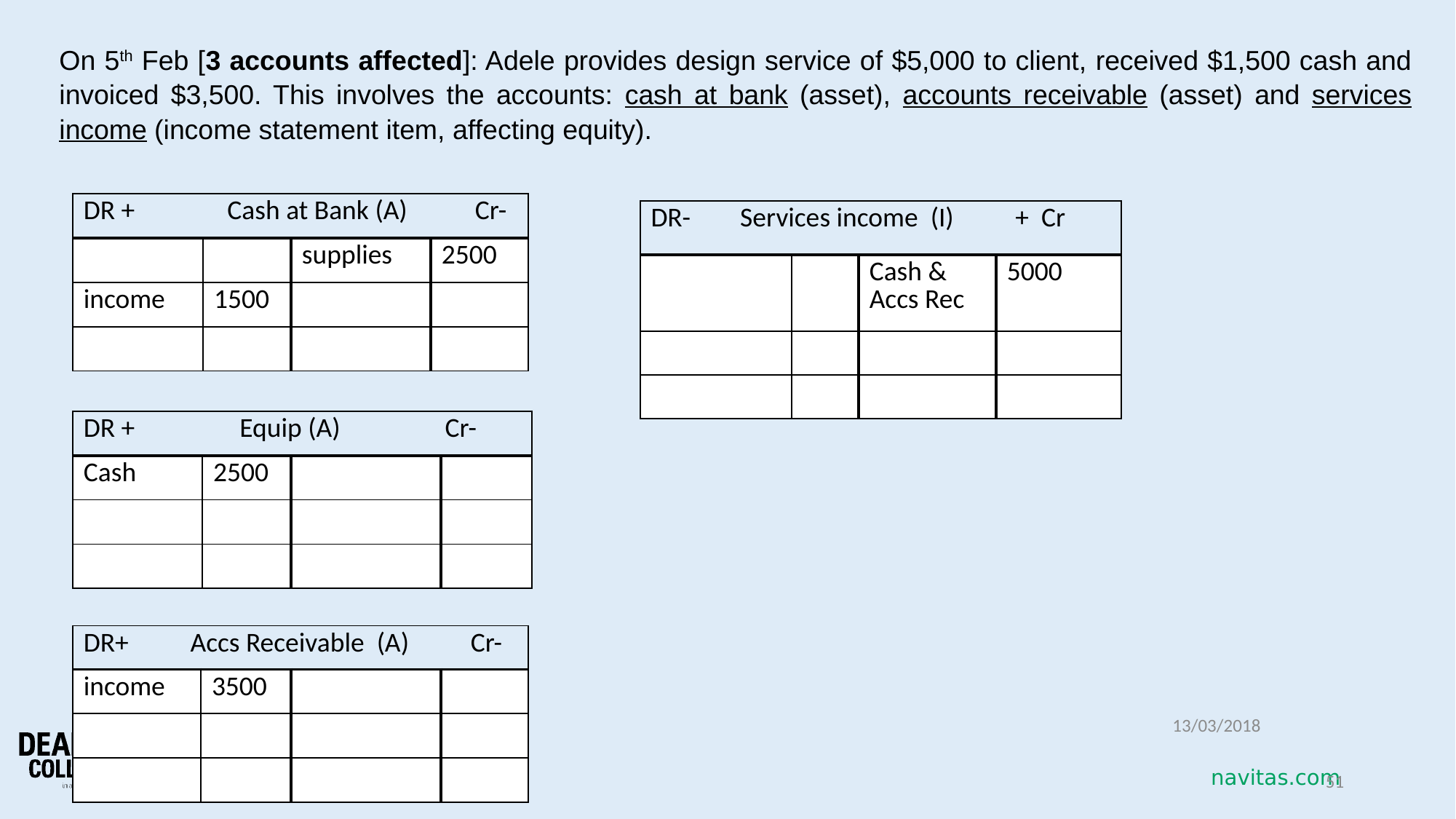

On 5th Feb [3 accounts affected]: Adele provides design service of $5,000 to client, received $1,500 cash and invoiced $3,500. This involves the accounts: cash at bank (asset), accounts receivable (asset) and services income (income statement item, affecting equity).
#
| DR + Cash at Bank (A) Cr- |  |  |  |
| --- | --- | --- | --- |
|  |  | supplies | 2500 |
| income | 1500 |  |  |
|  |  |  |  |
| DR- Services income (I) + Cr |  |  |  |
| --- | --- | --- | --- |
|  |  | Cash & Accs Rec | 5000 |
|  |  |  |  |
|  |  |  |  |

| DR + Equip (A) Cr- |  |  |  |
| --- | --- | --- | --- |
| Cash | 2500 |  |  |
|  |  |  |  |
|  |  |  |  |
| DR+ Accs Receivable (A) Cr- |  |  |  |
| --- | --- | --- | --- |
| income | 3500 |  |  |
|  |  |  |  |
|  |  |  |  |
13/03/2018

51